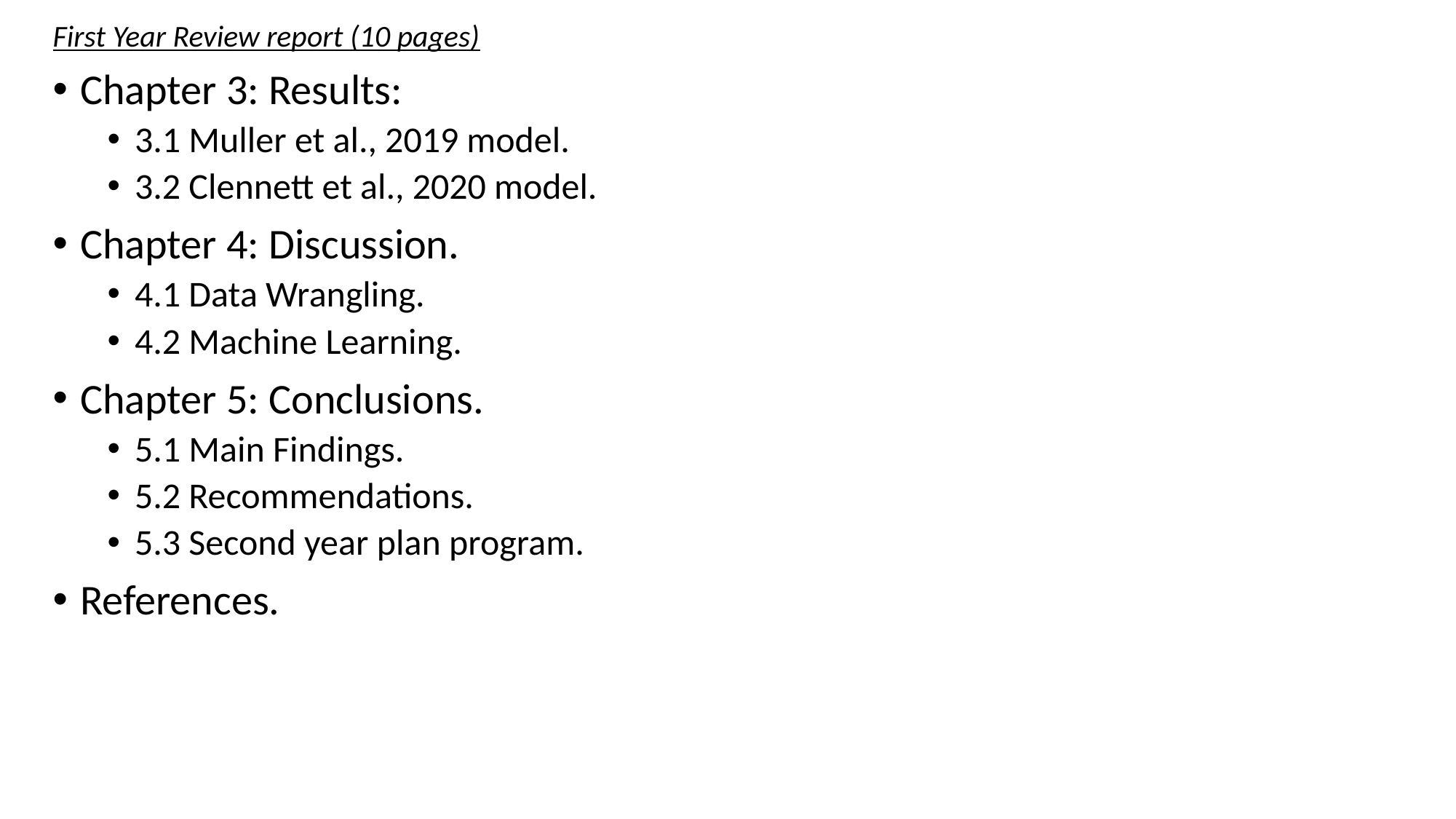

# First Year Review report (10 pages)
Chapter 3: Results:
3.1 Muller et al., 2019 model.
3.2 Clennett et al., 2020 model.
Chapter 4: Discussion.
4.1 Data Wrangling.
4.2 Machine Learning.
Chapter 5: Conclusions.
5.1 Main Findings.
5.2 Recommendations.
5.3 Second year plan program.
References.